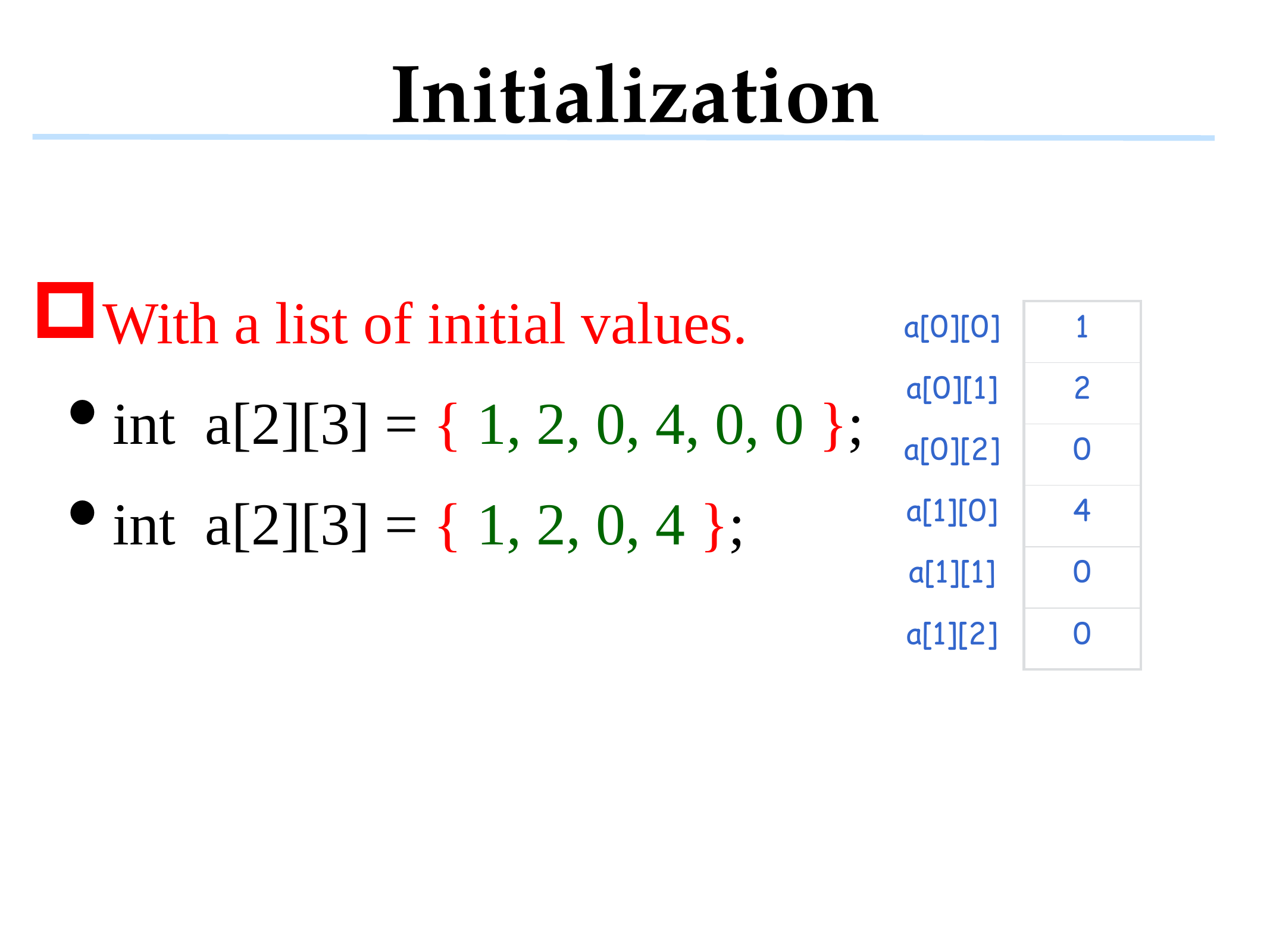

# Initialization
With a list of initial values.
int  a[2][3] = { 1, 2, 0, 4, 0, 0 };
int  a[2][3] = { 1, 2, 0, 4 };

| a[0][0] | 1 |
| --- | --- |
| a[0][1] | 2 |
| a[0][2] | 0 |
| a[1][0] | 4 |
| a[1][1] | 0 |
| a[1][2] | 0 |